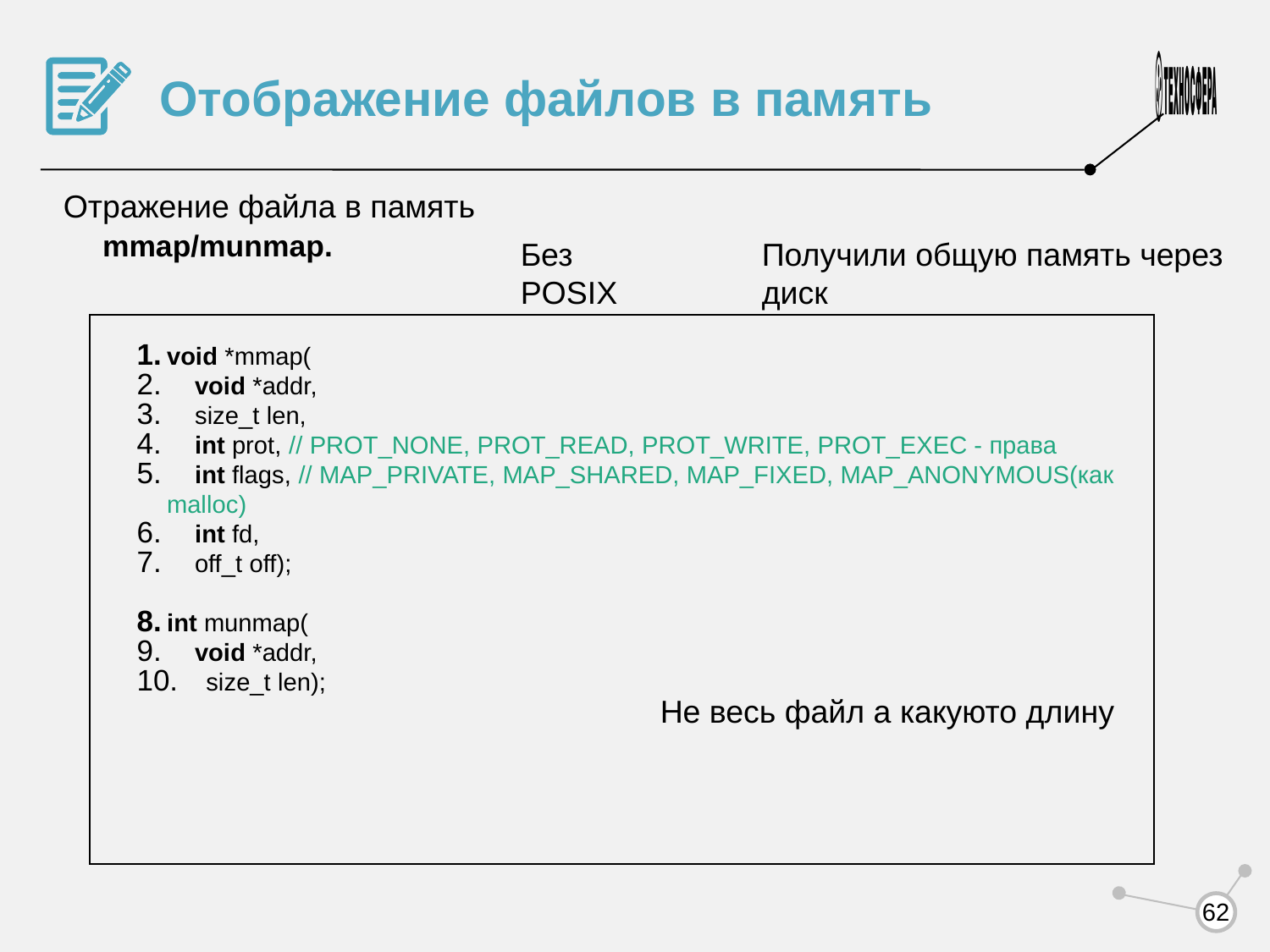

Отображение файлов в память
Отражение файла в память
mmap/munmap.
Без POSIX
Получили общую память через диск
void *mmap(
    void *addr,
    size_t len,
    int prot, // PROT_NONE, PROT_READ, PROT_WRITE, PROT_EXEC - права
    int flags, // MAP_PRIVATE, MAP_SHARED, MAP_FIXED, MAP_ANONYMOUS(как malloc)
    int fd,
    off_t off);

int munmap(
    void *addr,
    size_t len);
Не весь файл а какуюто длину
62